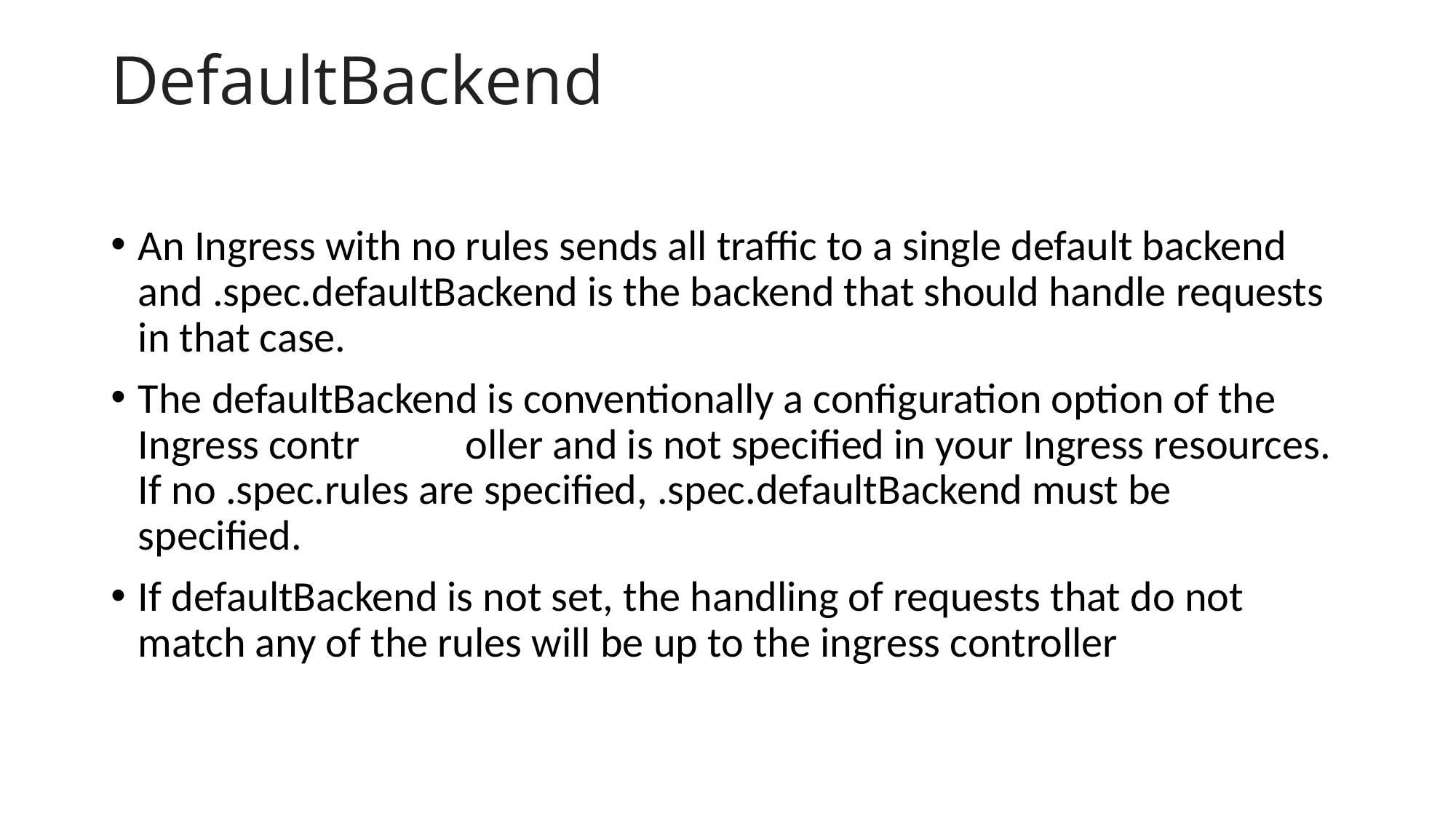

# DefaultBackend
An Ingress with no rules sends all traffic to a single default backend and .spec.defaultBackend is the backend that should handle requests in that case.
The defaultBackend is conventionally a configuration option of the Ingress contr	oller and is not specified in your Ingress resources. If no .spec.rules are specified, .spec.defaultBackend must be specified.
If defaultBackend is not set, the handling of requests that do not match any of the rules will be up to the ingress controller